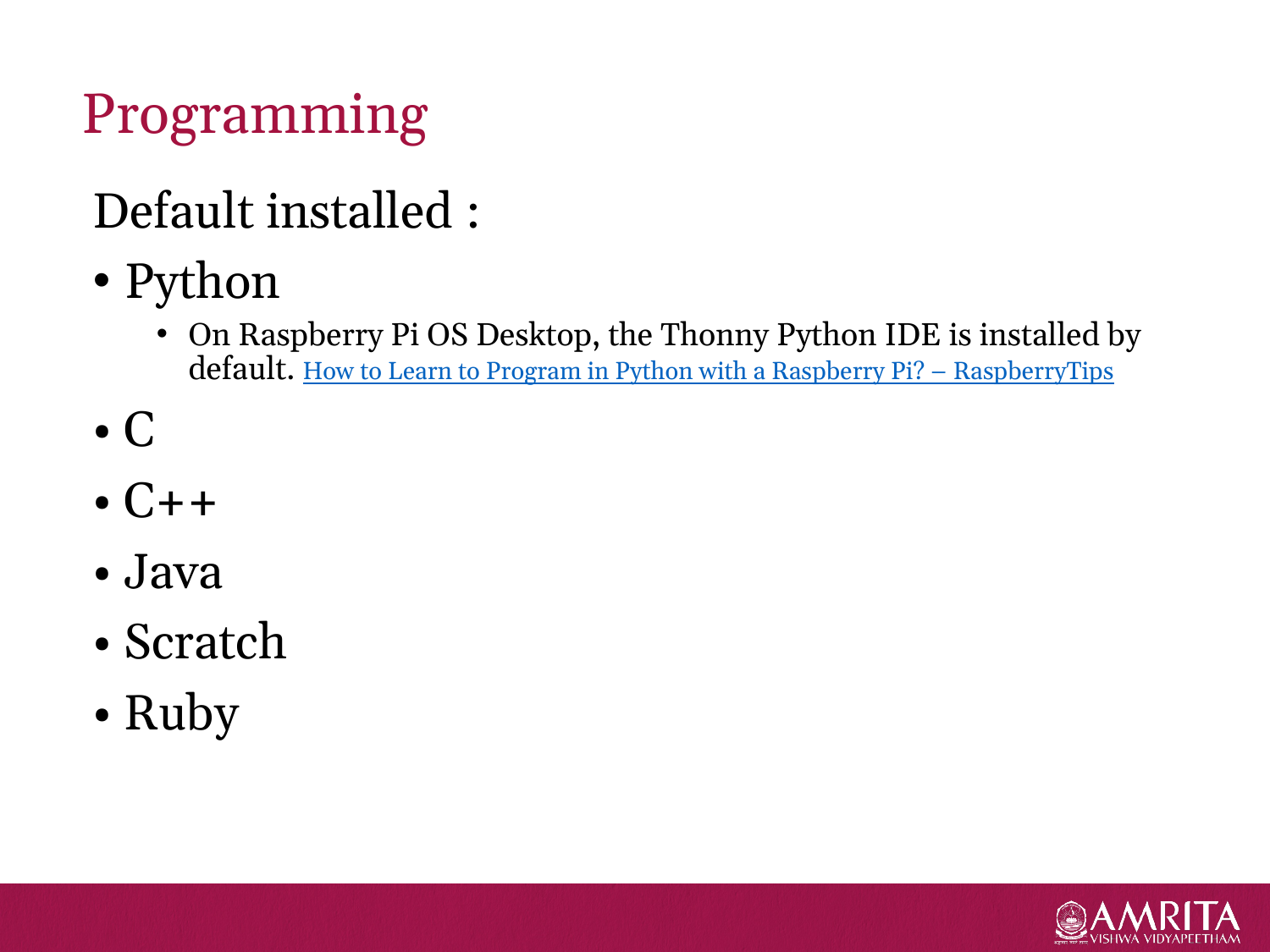

# Programming
Default installed :
Python
On Raspberry Pi OS Desktop, the Thonny Python IDE is installed by default. How to Learn to Program in Python with a Raspberry Pi? – RaspberryTips
• C
• C++
• Java
• Scratch
• Ruby